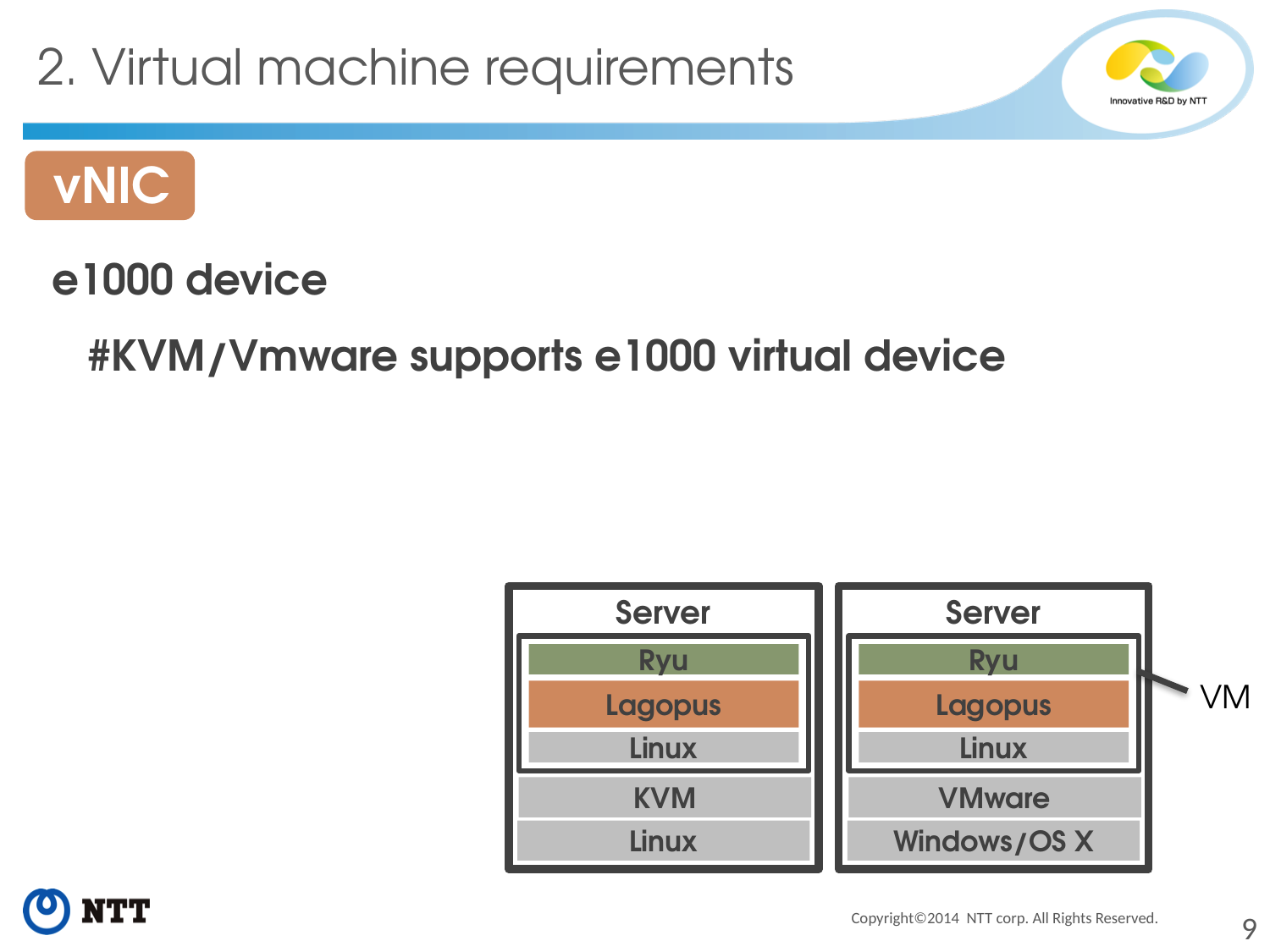

# 2. Virtual machine requirements
vNIC

e1000 device
   #KVM/Vmware supports e1000 virtual device

Server
Server

Ryu
Ryu
VM
Lagopus
Lagopus
Linux
Linux
KVM
VMware
Linux
Windows/OS X